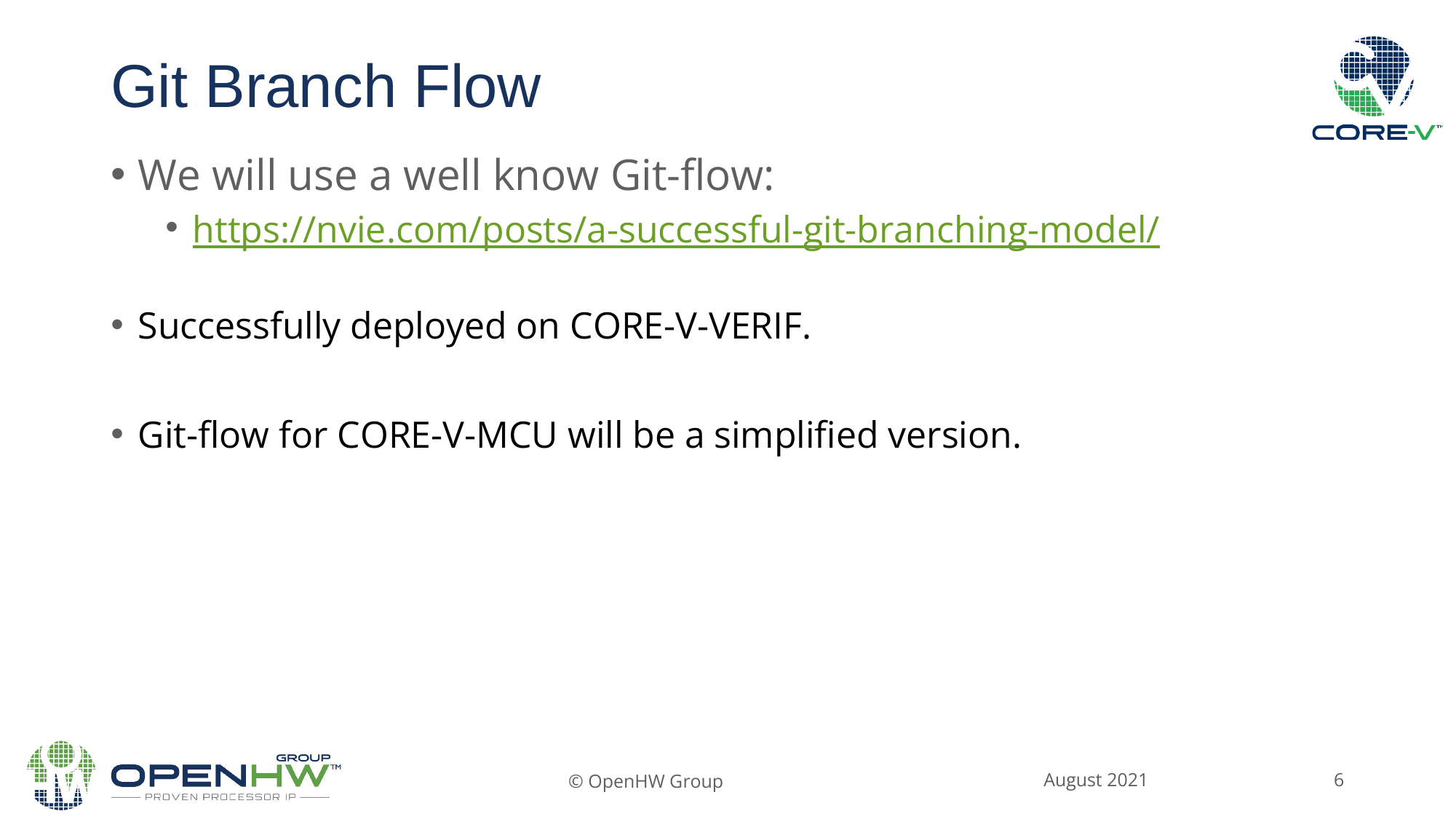

Git Branch Flow
We will use a well know Git-flow:
https://nvie.com/posts/a-successful-git-branching-model/
Successfully deployed on CORE-V-VERIF.
Git-flow for CORE-V-MCU will be a simplified version.

August 2021
© OpenHW Group
6